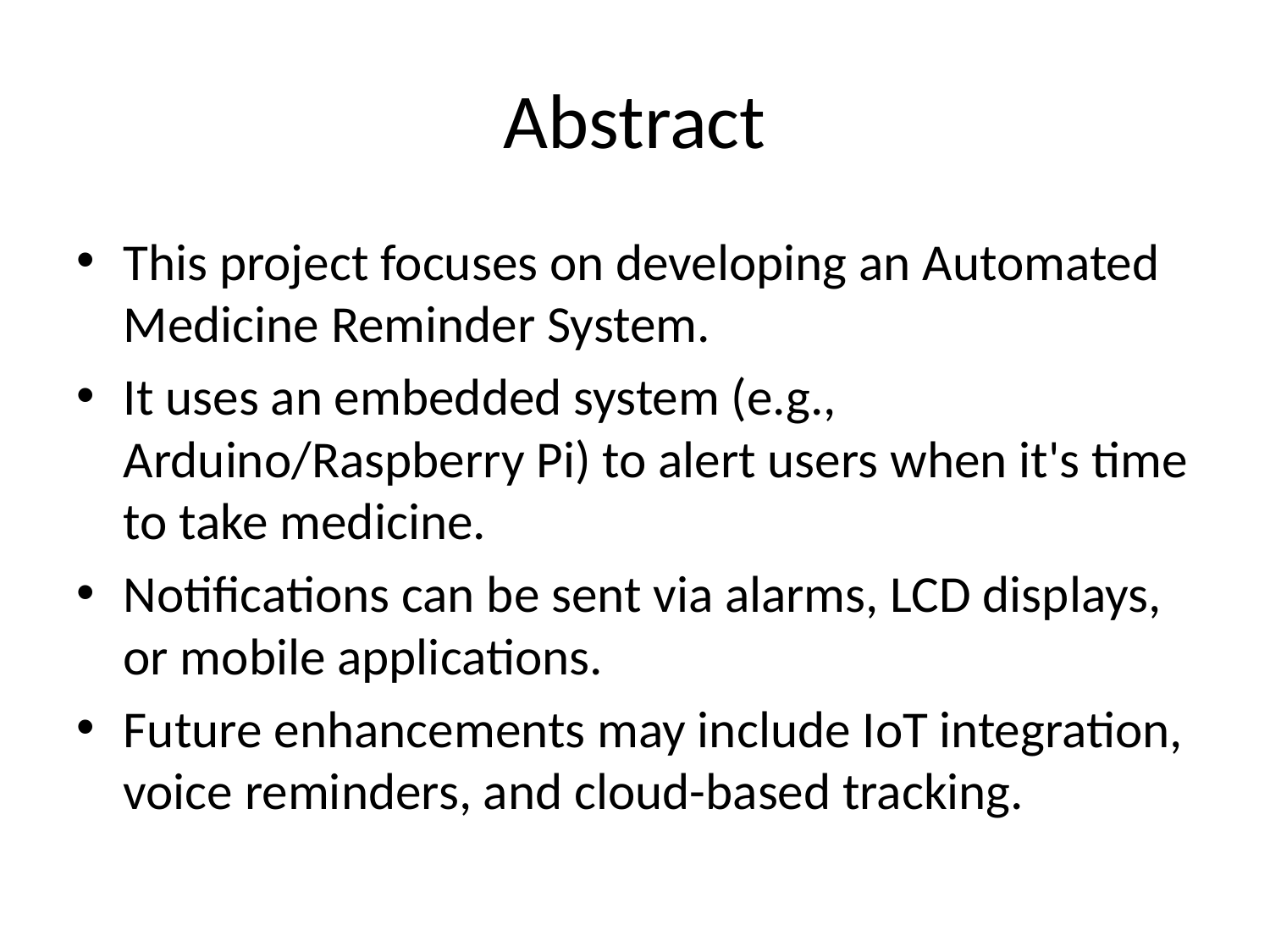

# Abstract
This project focuses on developing an Automated Medicine Reminder System.
It uses an embedded system (e.g., Arduino/Raspberry Pi) to alert users when it's time to take medicine.
Notifications can be sent via alarms, LCD displays, or mobile applications.
Future enhancements may include IoT integration, voice reminders, and cloud-based tracking.